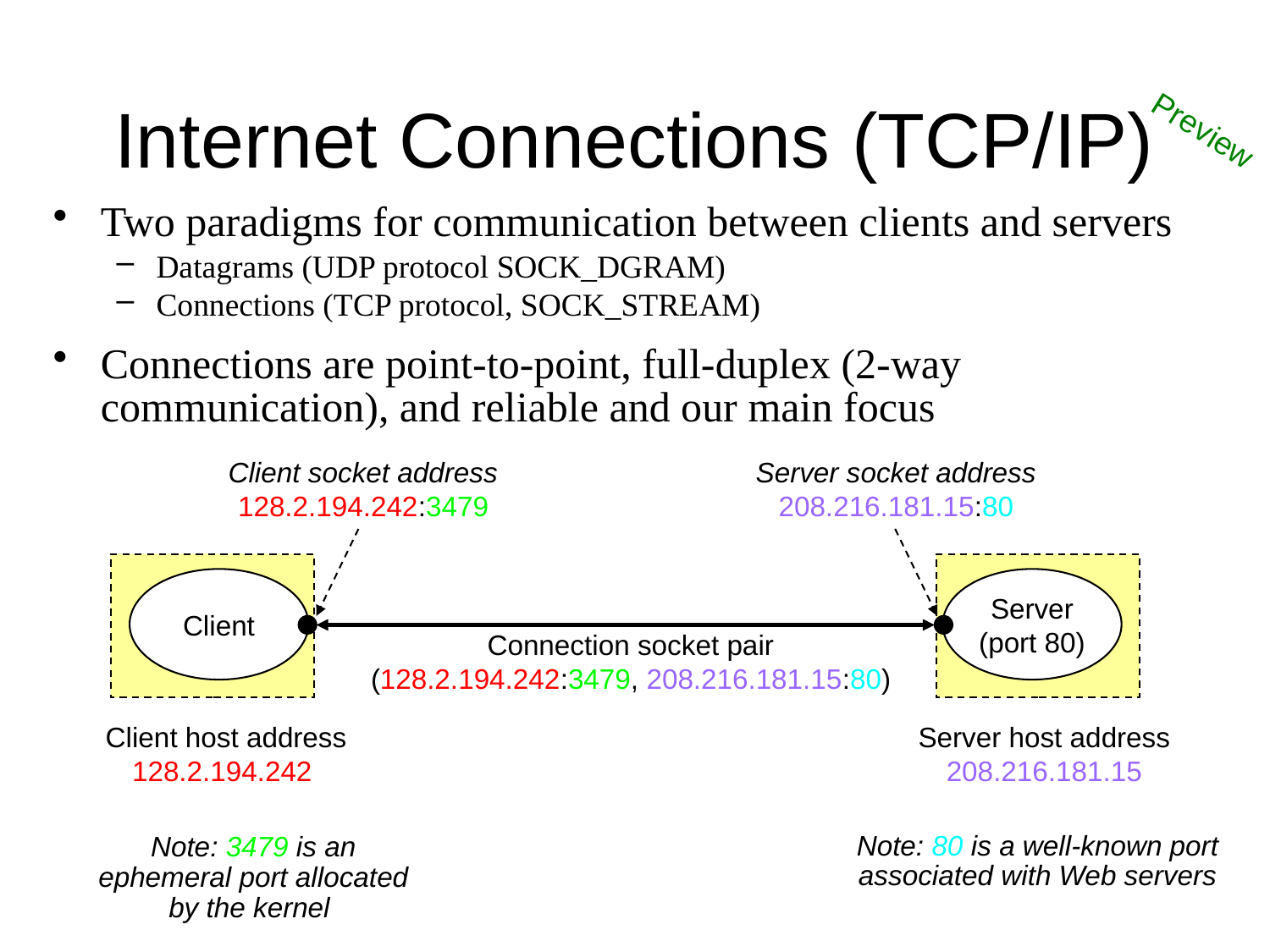

# Internet Connections (TCP/IP)
Preview
Two paradigms for communication between clients and servers
Datagrams (UDP protocol SOCK_DGRAM)
Connections (TCP protocol, SOCK_STREAM)
Connections are point-to-point, full-duplex (2-way communication), and reliable and our main focus
Client socket address
128.2.194.242:3479
Server socket address
208.216.181.15:80

Client
Server
(port 80)

Connection socket pair
(128.2.194.242:3479, 208.216.181.15:80)

Client host address
128.2.194.242
Server host address
208.216.181.15
Note: 80 is a well-known port
associated with Web servers
Note: 3479 is an
ephemeral port allocated
by the kernel